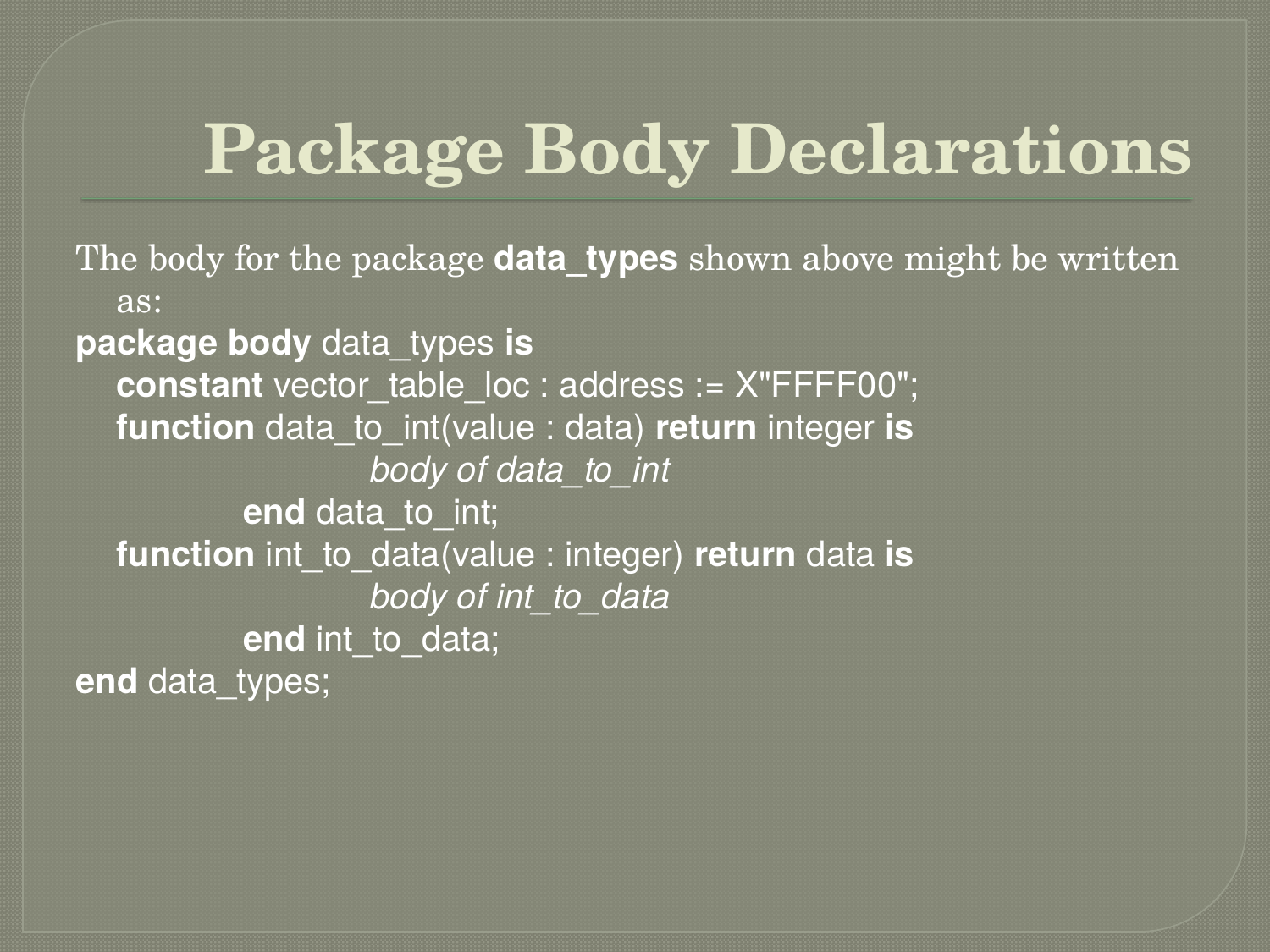

# Package Body Declarations
The body for the package data_types shown above might be written as:
package body data_types is
	constant vector_table_loc : address := X"FFFF00";
	function data_to_int(value : data) return integer is
		body of data_to_int
	end data_to_int;
	function int_to_data(value : integer) return data is
		body of int_to_data
	end int_to_data;
end data_types;